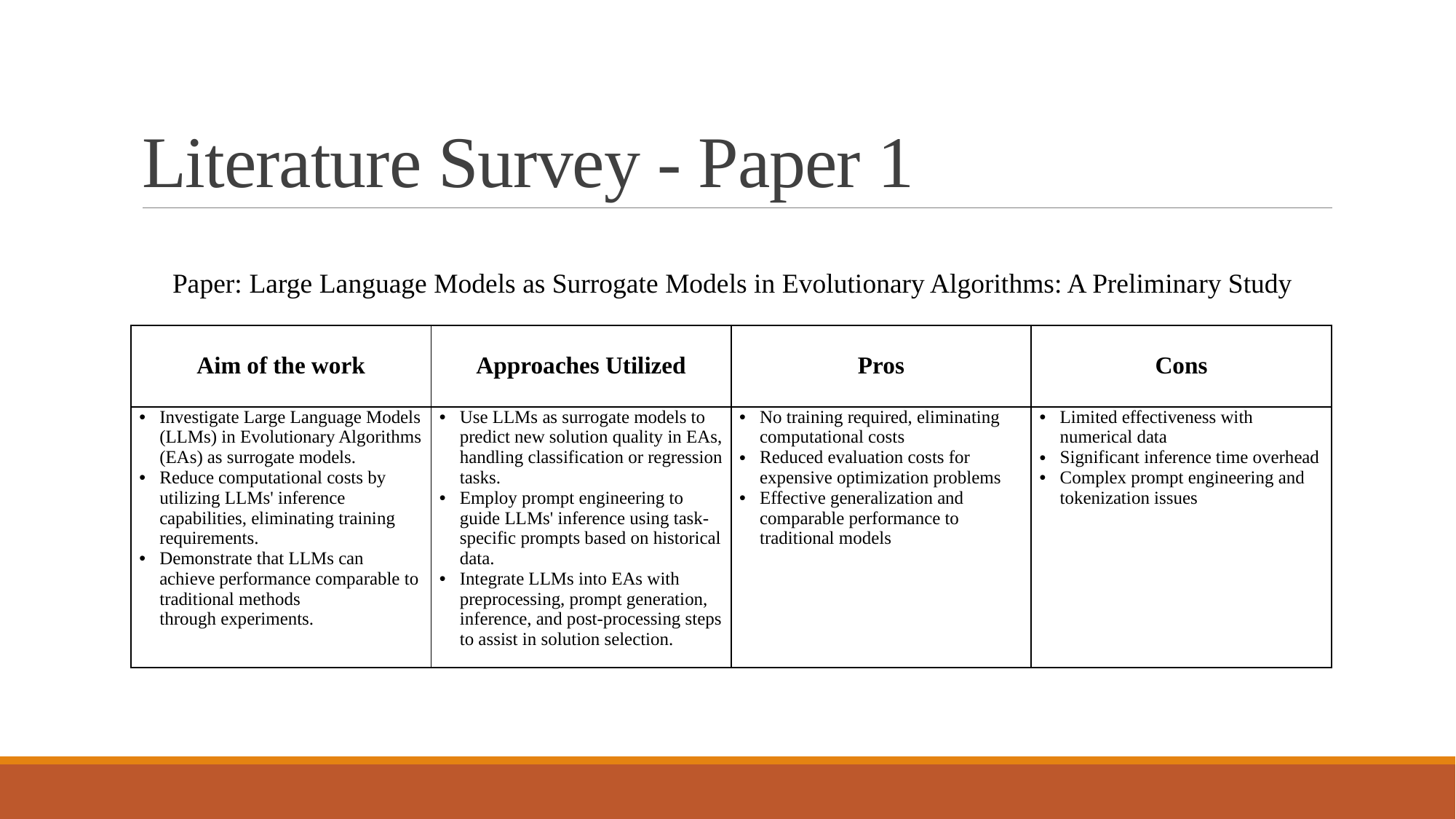

# Literature Survey - Paper 1
Paper: Large Language Models as Surrogate Models in Evolutionary Algorithms: A Preliminary Study
| Aim of the work | Approaches Utilized | Pros | Cons |
| --- | --- | --- | --- |
| Investigate Large Language Models (LLMs) in Evolutionary Algorithms (EAs) as surrogate models. Reduce computational costs by utilizing LLMs' inference capabilities, eliminating training requirements. Demonstrate that LLMs can achieve performance comparable to traditional methods through experiments. | Use LLMs as surrogate models to predict new solution quality in EAs, handling classification or regression tasks. Employ prompt engineering to guide LLMs' inference using task-specific prompts based on historical data. Integrate LLMs into EAs with preprocessing, prompt generation, inference, and post-processing steps to assist in solution selection. | No training required, eliminating computational costs Reduced evaluation costs for expensive optimization problems Effective generalization and comparable performance to traditional models | Limited effectiveness with numerical data Significant inference time overhead Complex prompt engineering and tokenization issues |